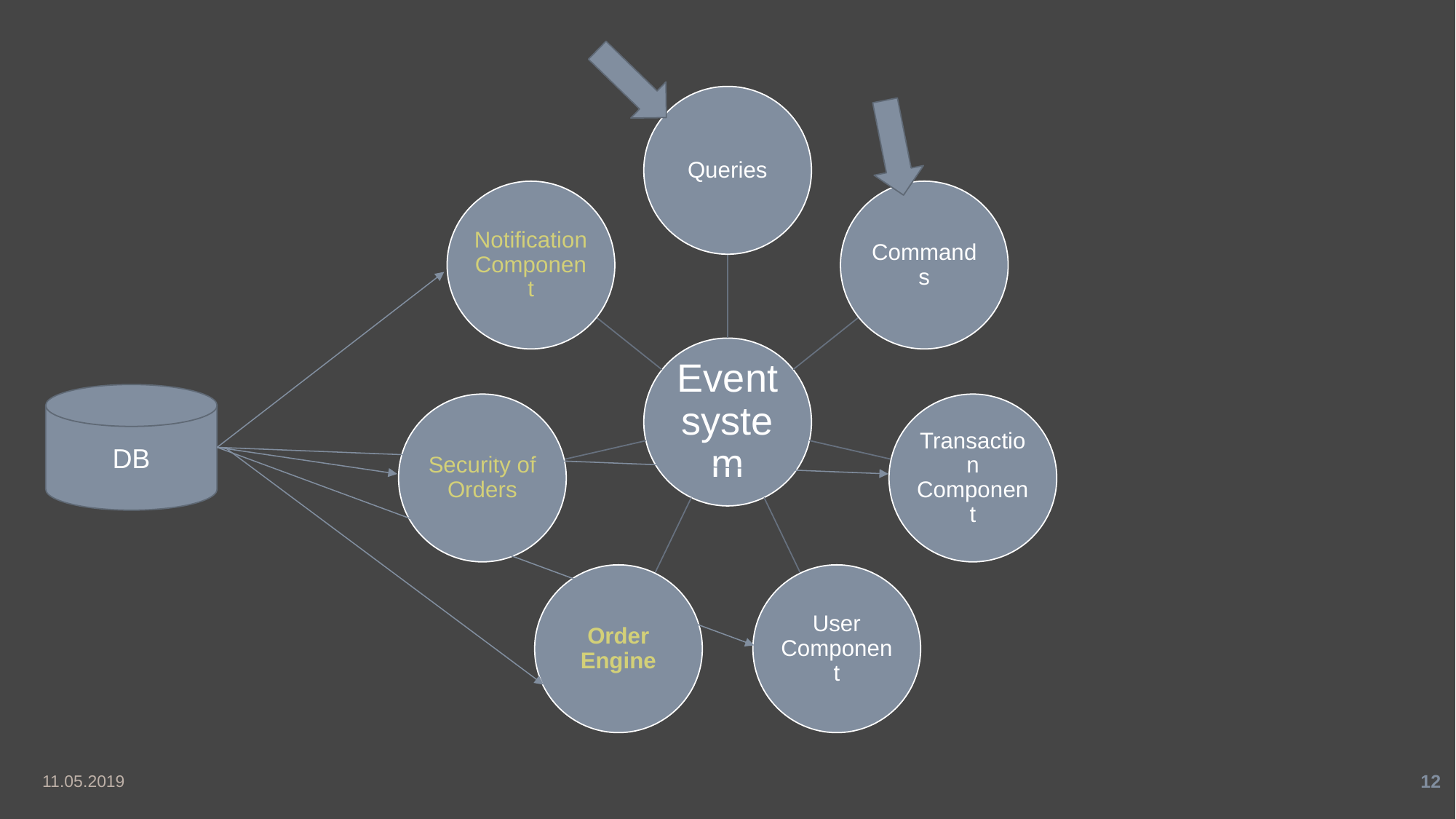

Event system

Queries

Commands

Transaction Component

User Component

Order Engine

Security of Orders

Notification Component

DB
11.05.2019
12